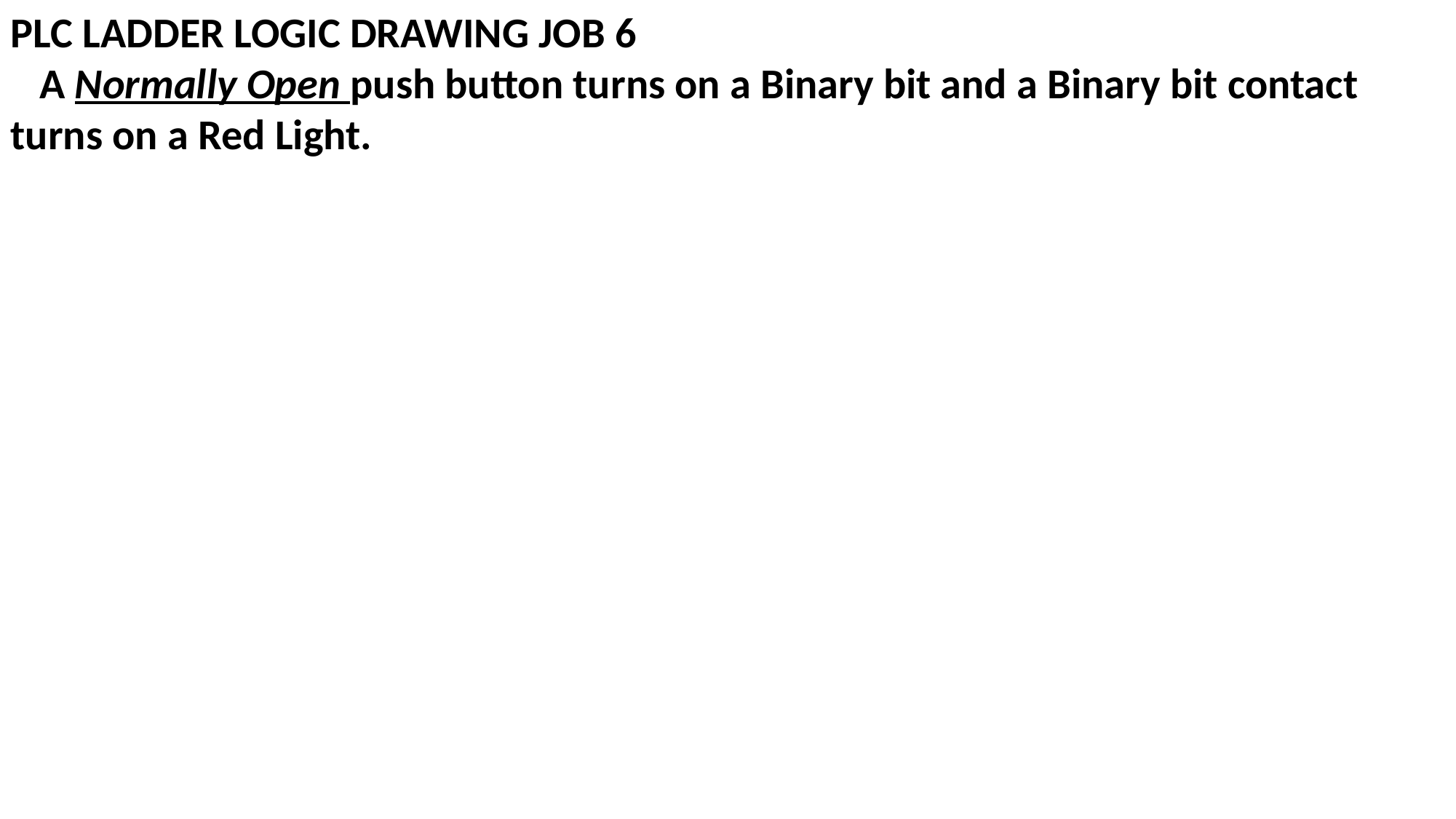

PLC LADDER LOGIC DRAWING JOB 6
   A Normally Open push button turns on a Binary bit and a Binary bit contact turns on a Red Light.